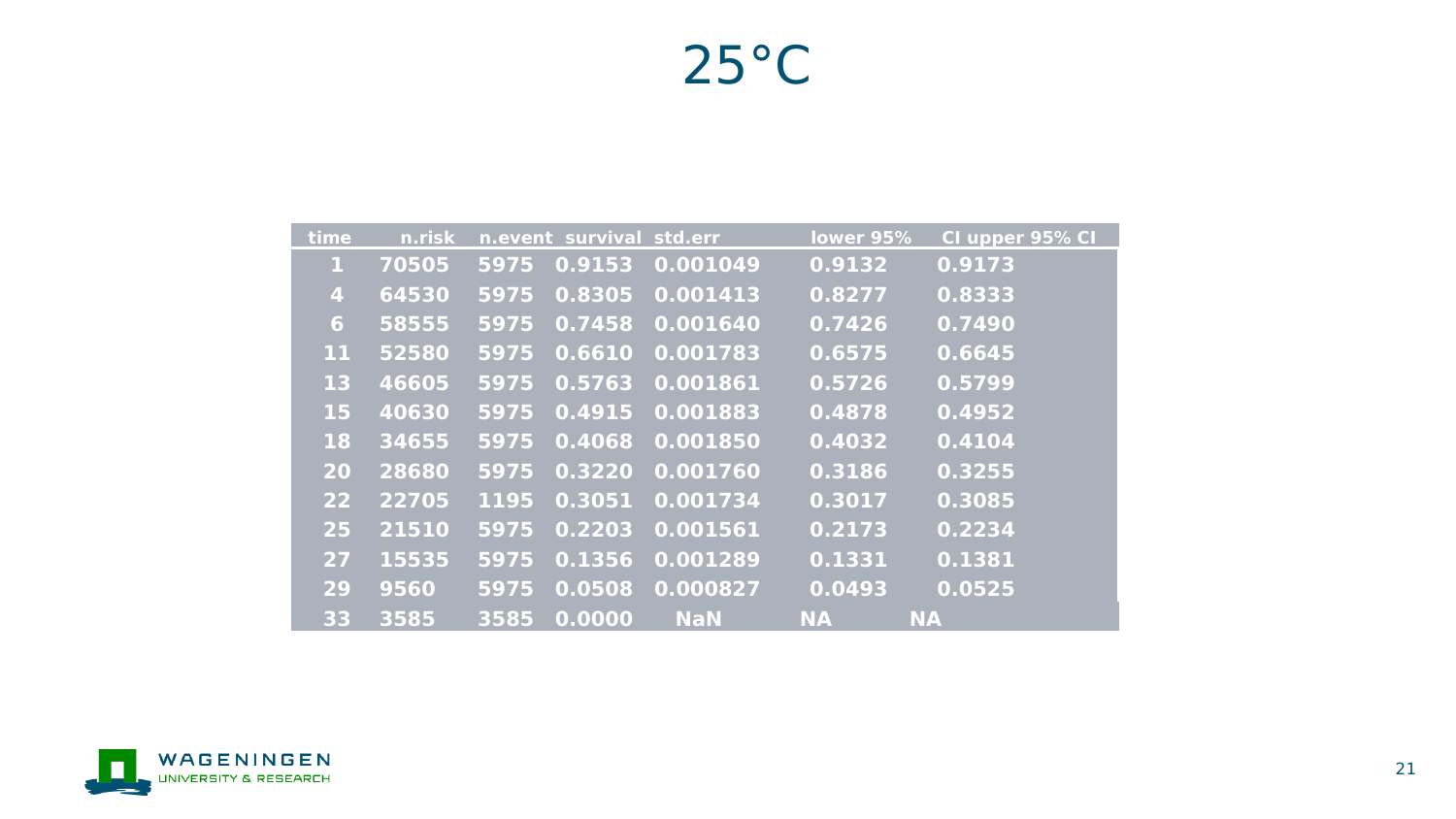

# 25°C
| time n.risk n.event survival std.err lower 95% CI upper 95% CI |
| --- |
| 1 70505 5975 0.9153 0.001049 0.9132 0.9173 |
| 4 64530 5975 0.8305 0.001413 0.8277 0.8333 |
| 6 58555 5975 0.7458 0.001640 0.7426 0.7490 |
| 11 52580 5975 0.6610 0.001783 0.6575 0.6645 |
| 13 46605 5975 0.5763 0.001861 0.5726 0.5799 |
| 15 40630 5975 0.4915 0.001883 0.4878 0.4952 |
| 18 34655 5975 0.4068 0.001850 0.4032 0.4104 |
| 20 28680 5975 0.3220 0.001760 0.3186 0.3255 |
| 22 22705 1195 0.3051 0.001734 0.3017 0.3085 |
| 25 21510 5975 0.2203 0.001561 0.2173 0.2234 |
| 27 15535 5975 0.1356 0.001289 0.1331 0.1381 |
| 29 9560 5975 0.0508 0.000827 0.0493 0.0525 |
| 33 3585 3585 0.0000 NaN NA NA |
21